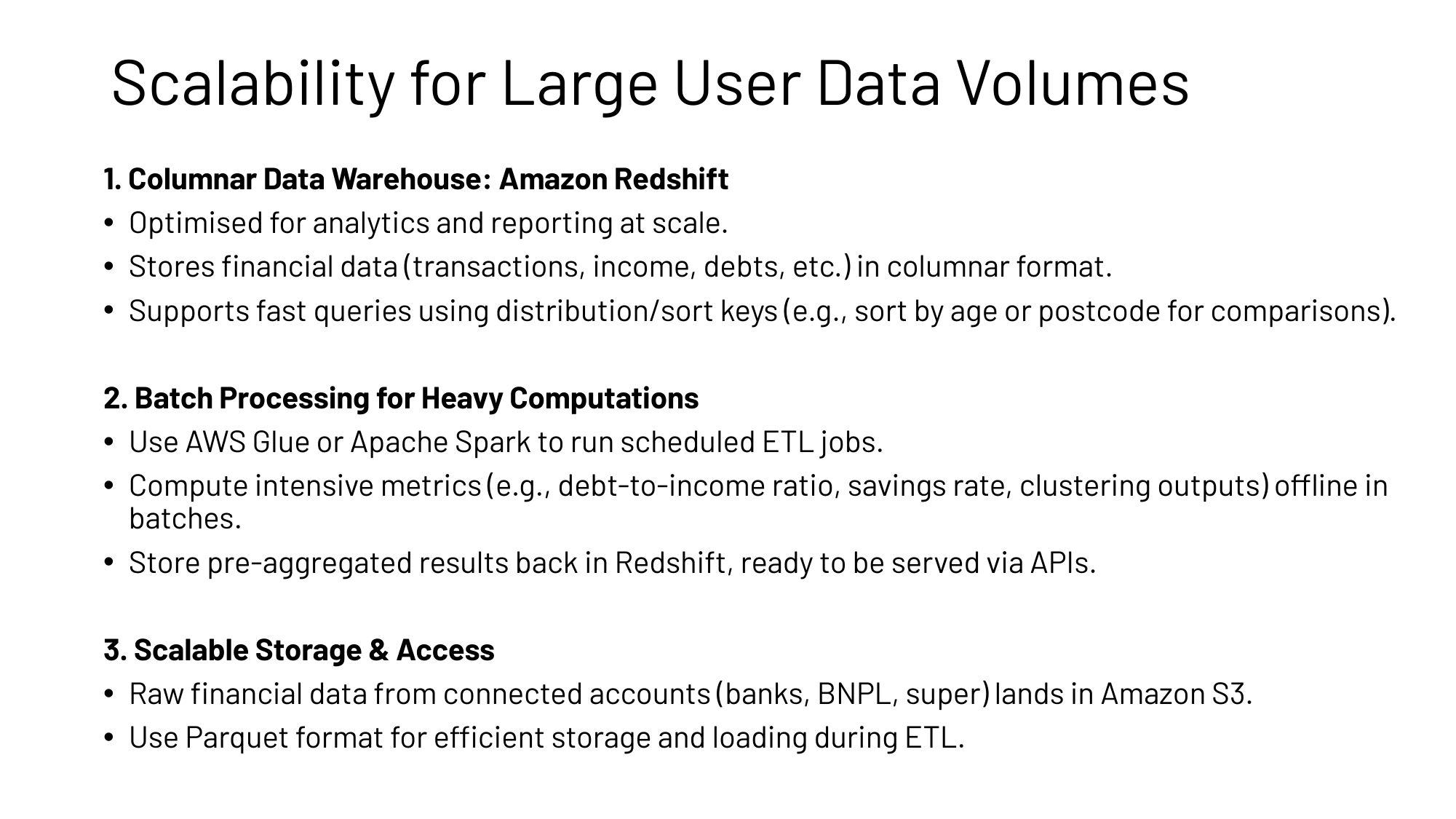

# Scalability for Large User Data Volumes
1. Columnar Data Warehouse: Amazon Redshift
Optimised for analytics and reporting at scale.
Stores financial data (transactions, income, debts, etc.) in columnar format.
Supports fast queries using distribution/sort keys (e.g., sort by age or postcode for comparisons).

2. Batch Processing for Heavy Computations
Use AWS Glue or Apache Spark to run scheduled ETL jobs.
Compute intensive metrics (e.g., debt-to-income ratio, savings rate, clustering outputs) offline in batches.
Store pre-aggregated results back in Redshift, ready to be served via APIs.

3. Scalable Storage & Access
Raw financial data from connected accounts (banks, BNPL, super) lands in Amazon S3.
Use Parquet format for efficient storage and loading during ETL.